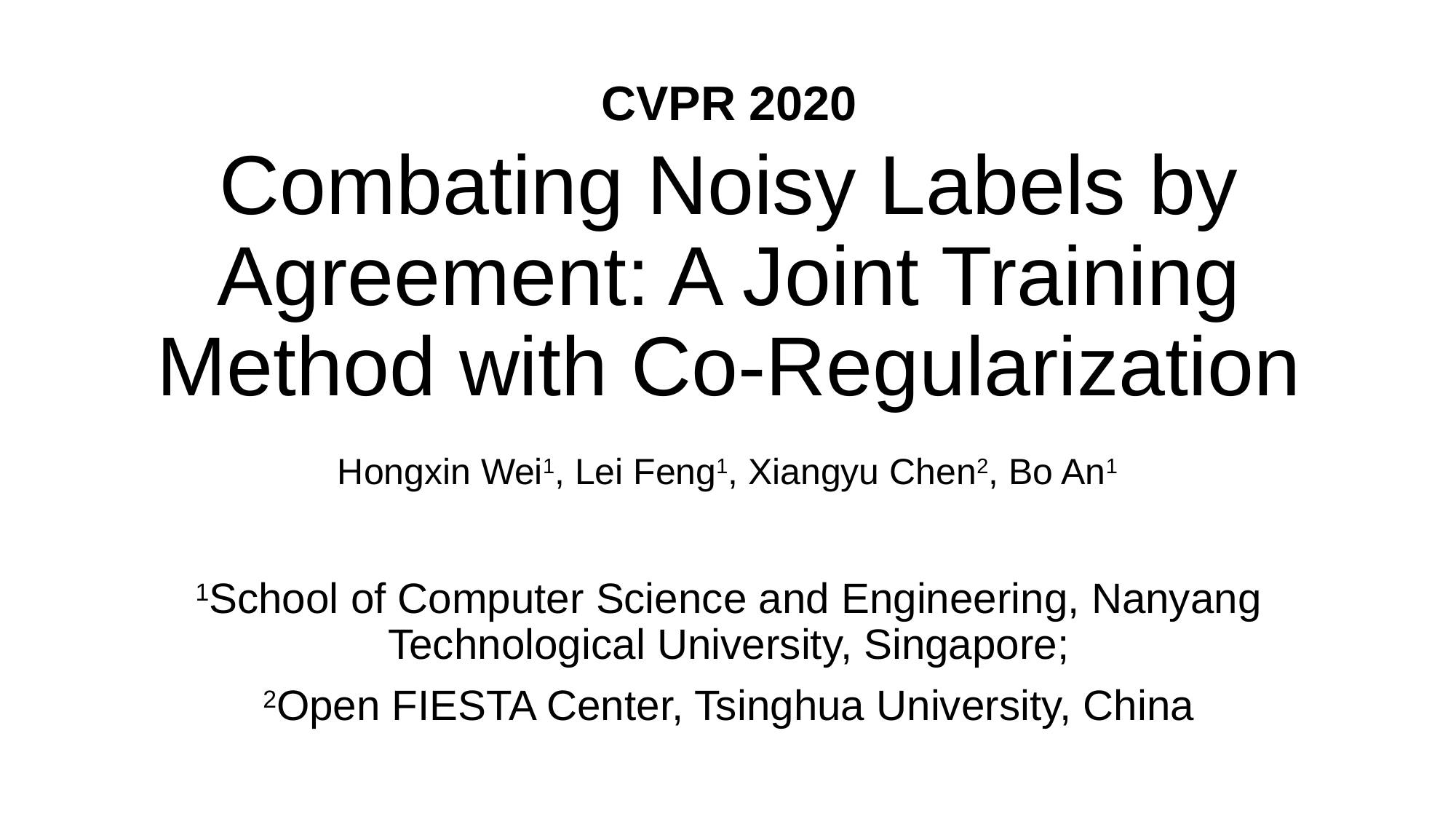

CVPR 2020
# Combating Noisy Labels by Agreement: A Joint Training Method with Co-Regularization
Hongxin Wei1, Lei Feng1, Xiangyu Chen2, Bo An1
1School of Computer Science and Engineering, Nanyang Technological University, Singapore;
2Open FIESTA Center, Tsinghua University, China